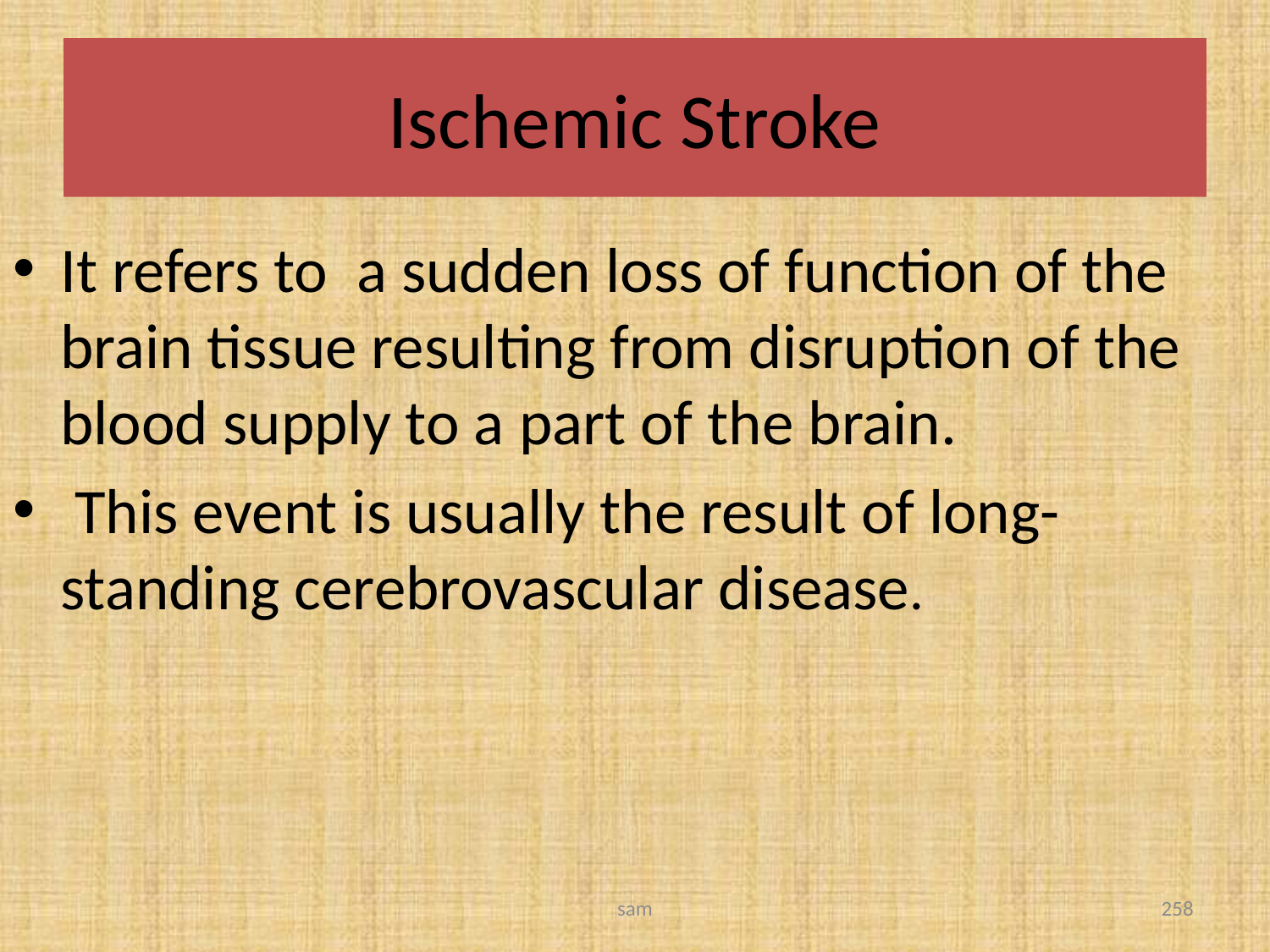

# Ischemic Stroke
It refers to  a sudden loss of function of the brain tissue resulting from disruption of the blood supply to a part of the brain.
 This event is usually the result of long-standing cerebrovascular disease.
sam
258